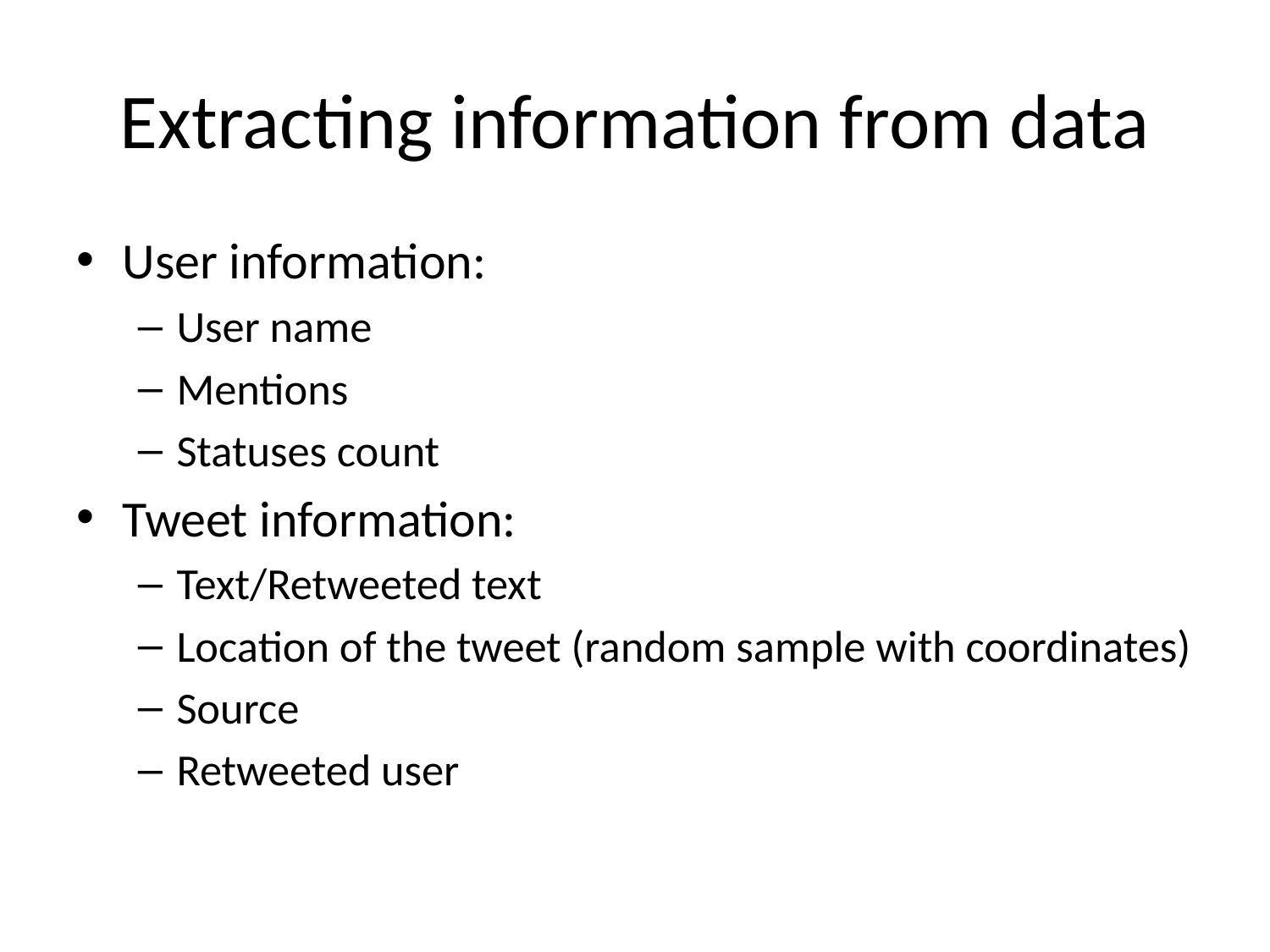

# Extracting information from data
User information:
User name
Mentions
Statuses count
Tweet information:
Text/Retweeted text
Location of the tweet (random sample with coordinates)
Source
Retweeted user